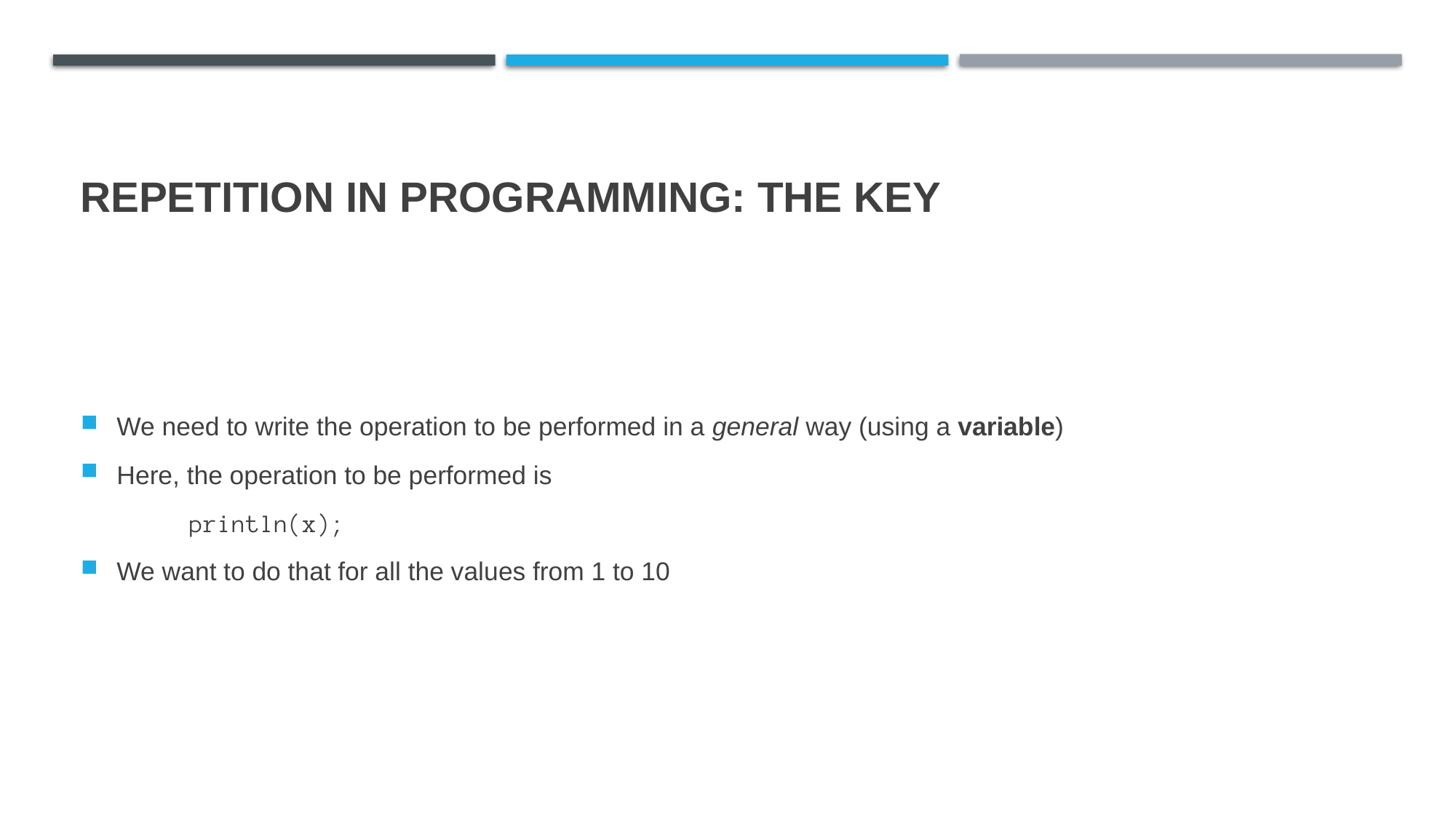

# Repetition in programming: the key
We need to write the operation to be performed in a general way (using a variable)
Here, the operation to be performed is
	println(x);
We want to do that for all the values from 1 to 10